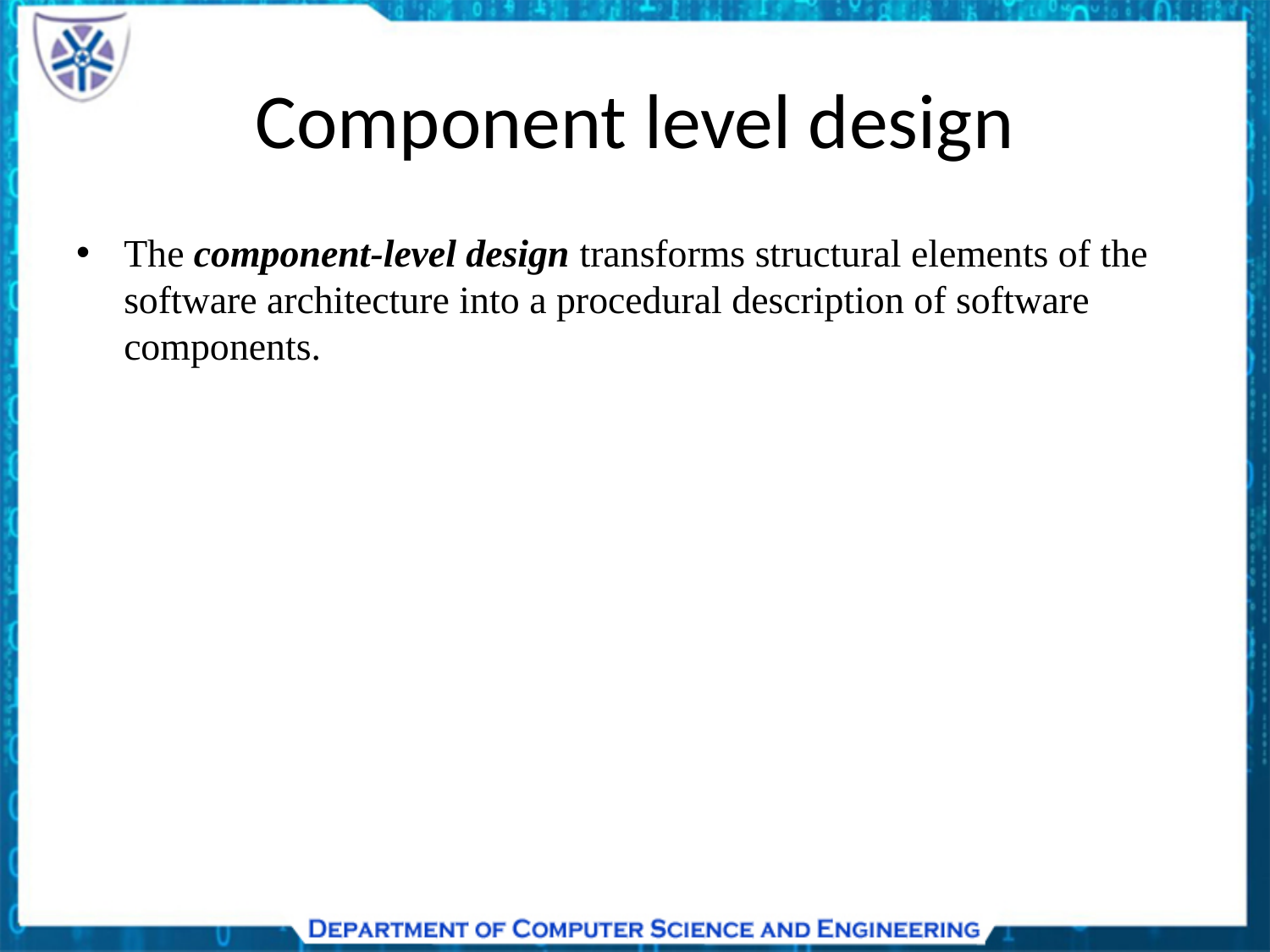

# Component level design
The component-level design transforms structural elements of the software architecture into a procedural description of software components.